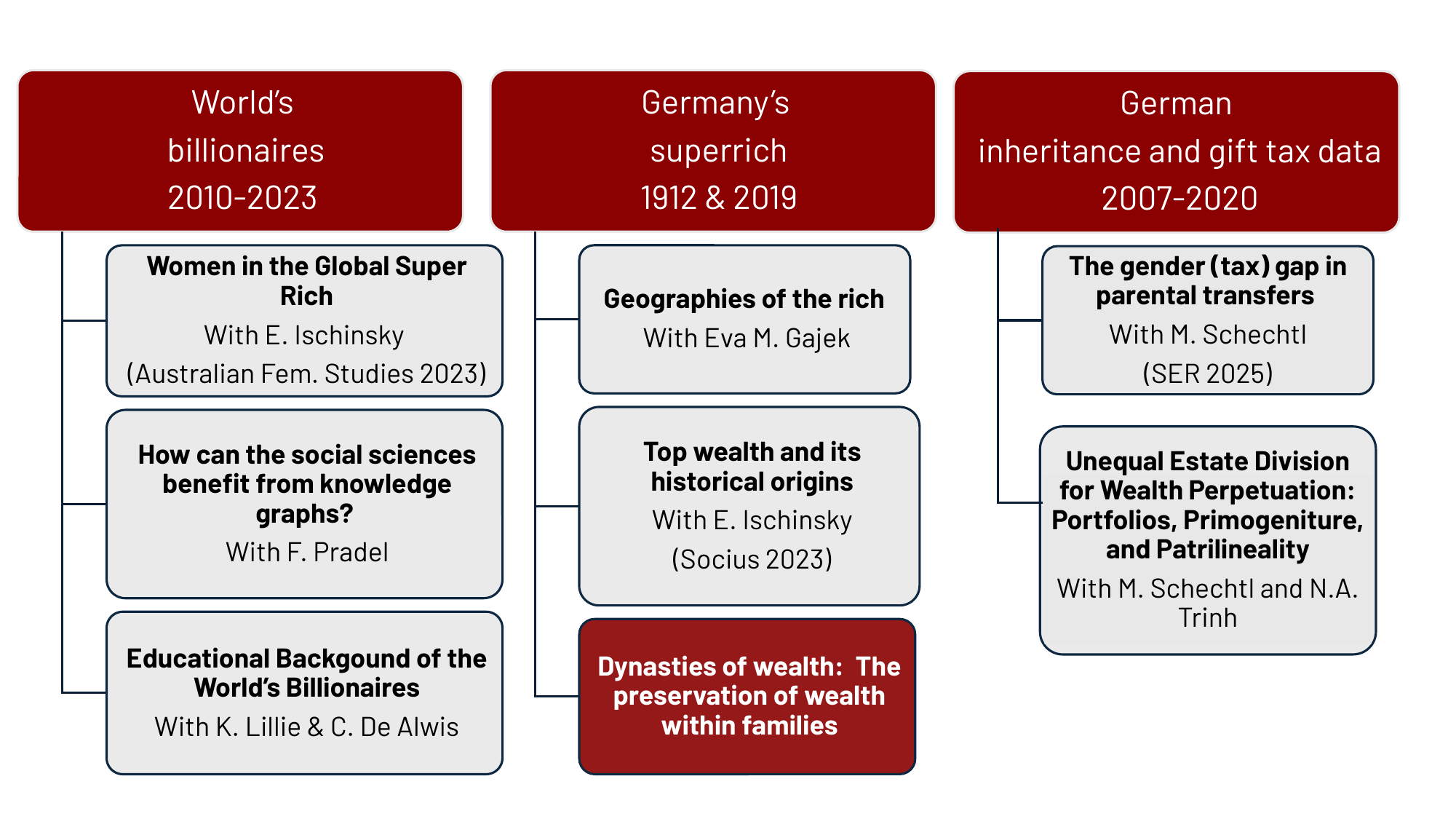

World’s
 billionaires
2010-2023
Women in the Global Super Rich
With E. Ischinsky
(Australian Fem. Studies 2023)
How can the social sciences benefit from knowledge graphs?
With F. Pradel
Educational Backgound of the World’s Billionaires
With K. Lillie & C. De Alwis
Germany’s
 superrich
 1912 & 2019
Geographies of the rich
With Eva M. Gajek
Top wealth and its historical origins
With E. Ischinsky
(Socius 2023)
Dynasties of wealth:  The preservation of wealth within families

German
 inheritance and gift tax data
 2007-2020

The gender (tax) gap in parental transfers
With M. Schechtl
(SER 2025)

Unequal Estate Division for Wealth Perpetuation: Portfolios, Primogeniture, and Patrilineality
With M. Schechtl and N.A. Trinh